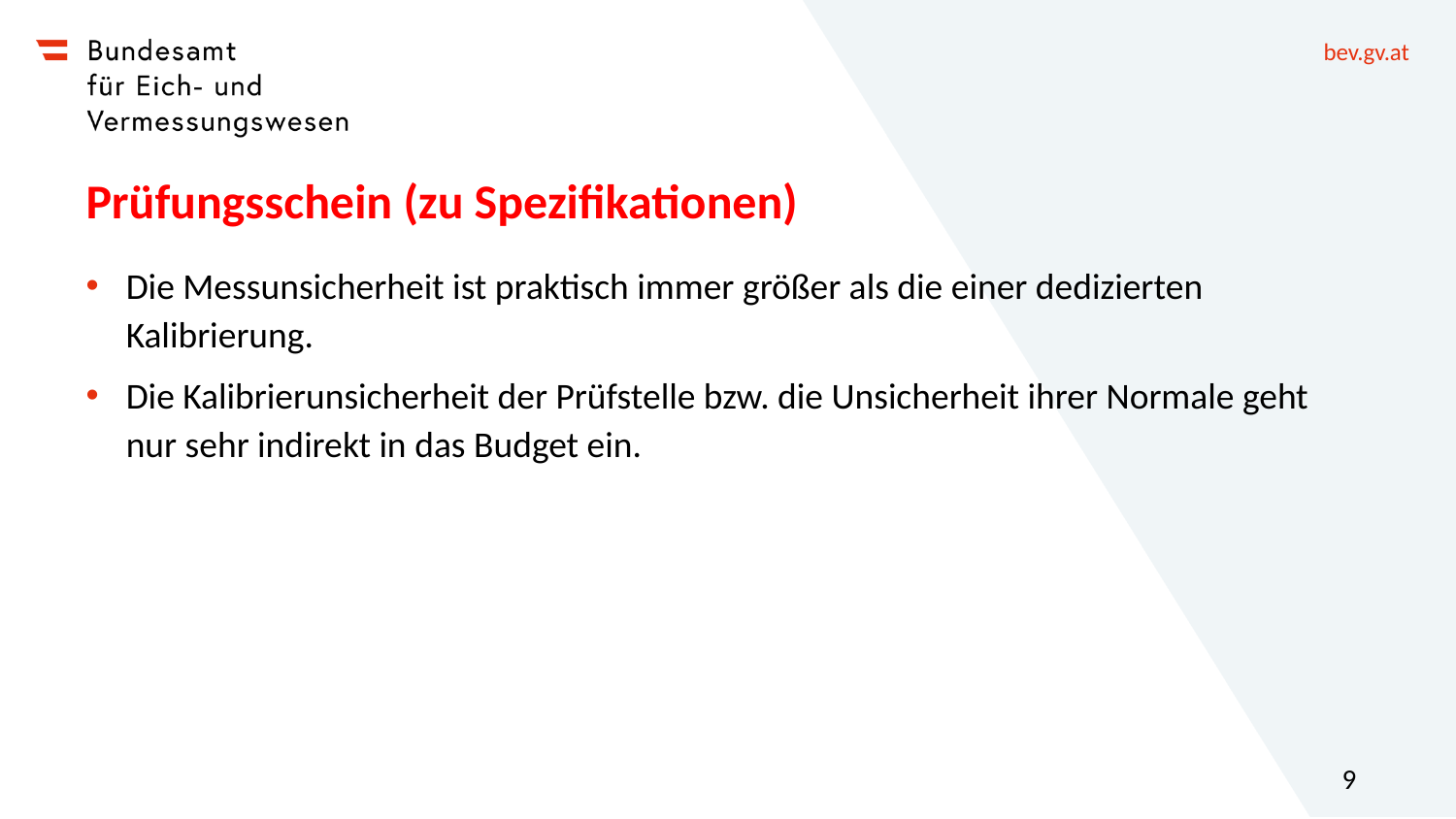

# Prüfungsschein (zu Spezifikationen)
Die Messunsicherheit ist praktisch immer größer als die einer dedizierten Kalibrierung.
Die Kalibrierunsicherheit der Prüfstelle bzw. die Unsicherheit ihrer Normale geht nur sehr indirekt in das Budget ein.

9